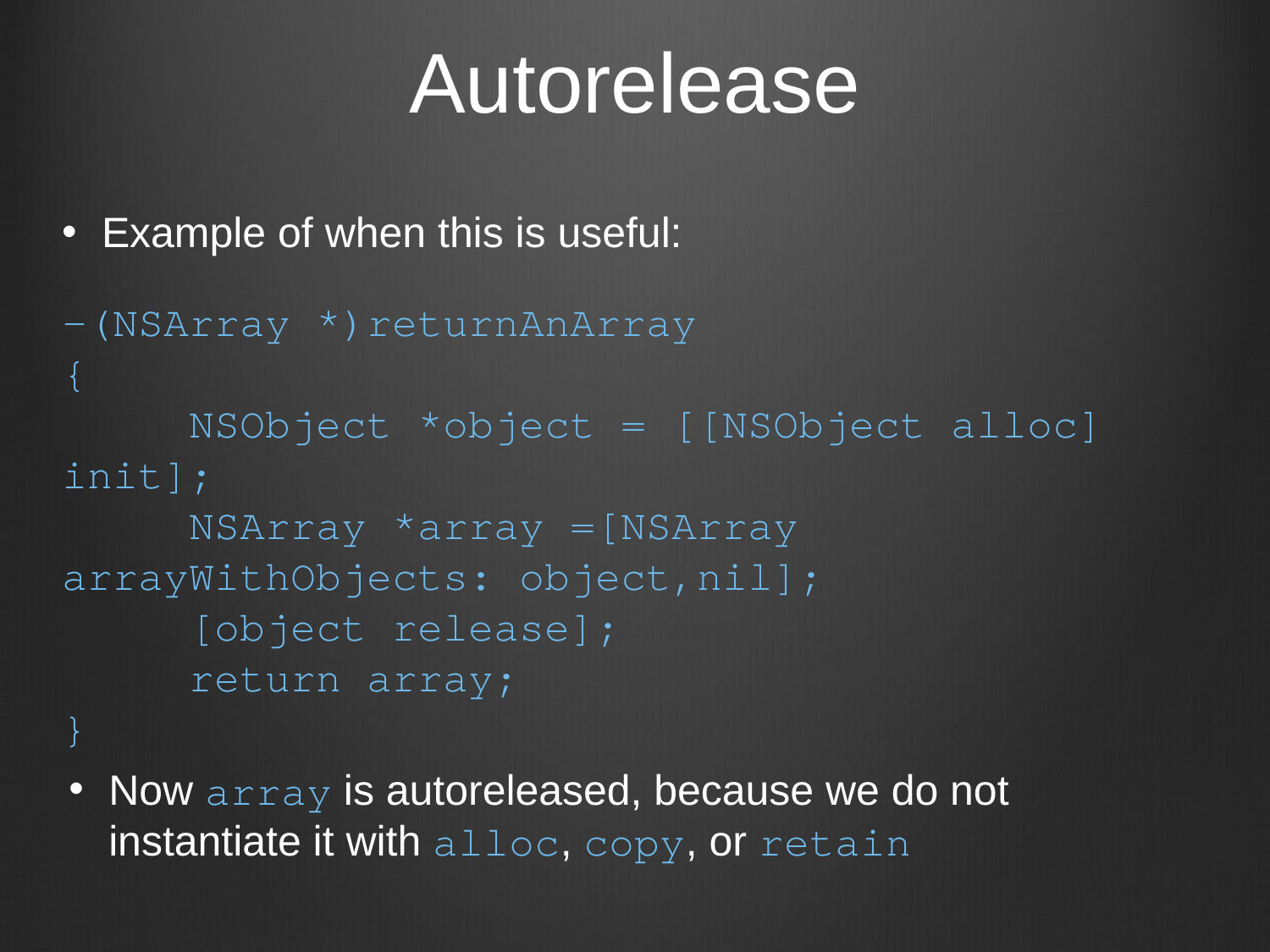

# Autorelease
Example of when this is useful:

-(NSArray *)returnAnArray
{
	NSObject *object = [[NSObject alloc] init];
	NSArray *array =[NSArray arrayWithObjects: object,nil];
	[object release];
	return array;
}
Now array is autoreleased, because we do not instantiate it with alloc, copy, or retain